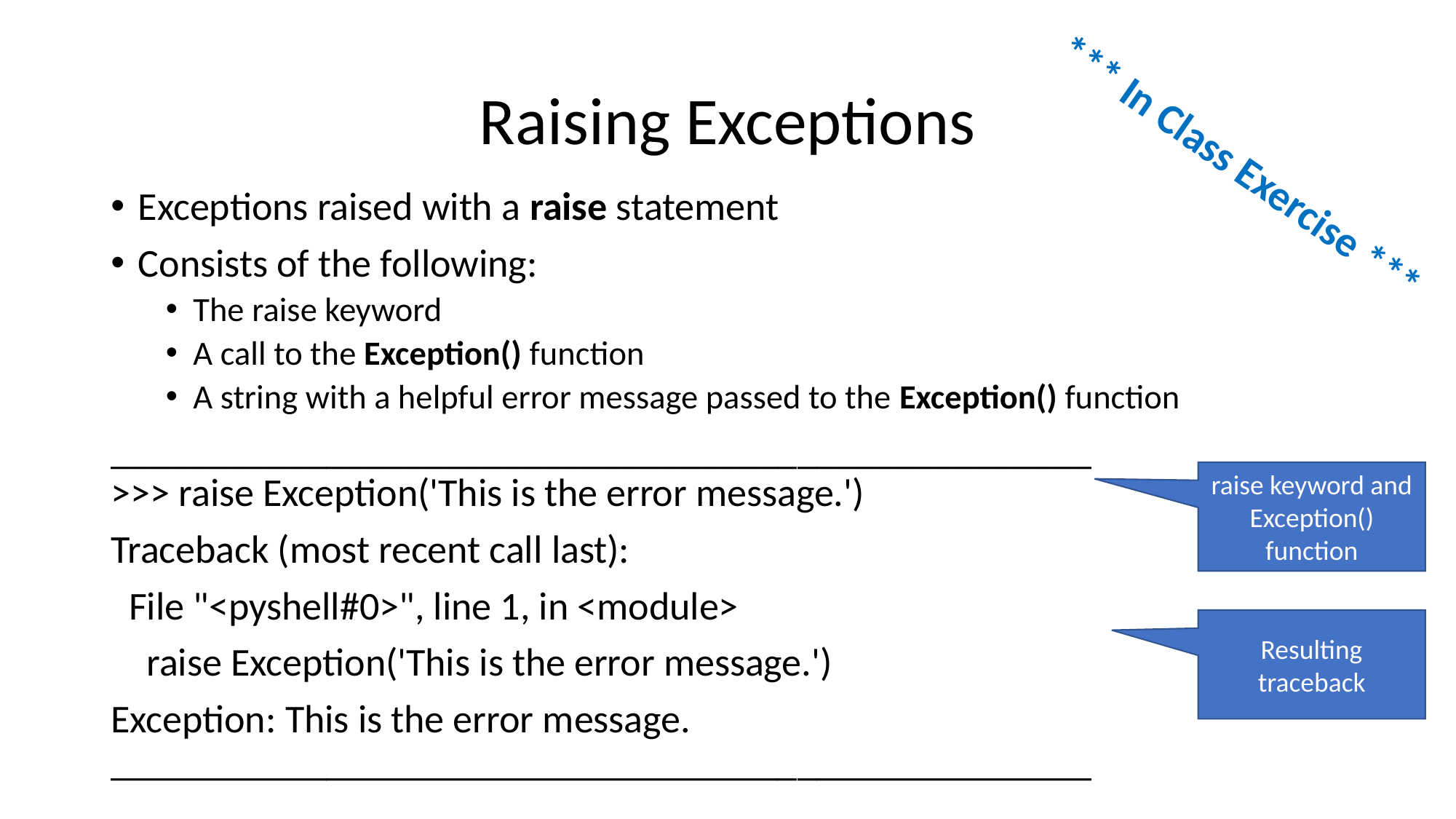

# Raising Exceptions
*** In Class Exercise ***
Exceptions raised with a raise statement
Consists of the following:
The raise keyword
A call to the Exception() function
A string with a helpful error message passed to the Exception() function
__________________________________________________
>>> raise Exception('This is the error message.')
Traceback (most recent call last):
  File "<pyshell#0>", line 1, in <module>
    raise Exception('This is the error message.')
Exception: This is the error message.
__________________________________________________

raise keyword and Exception() function
Resulting traceback